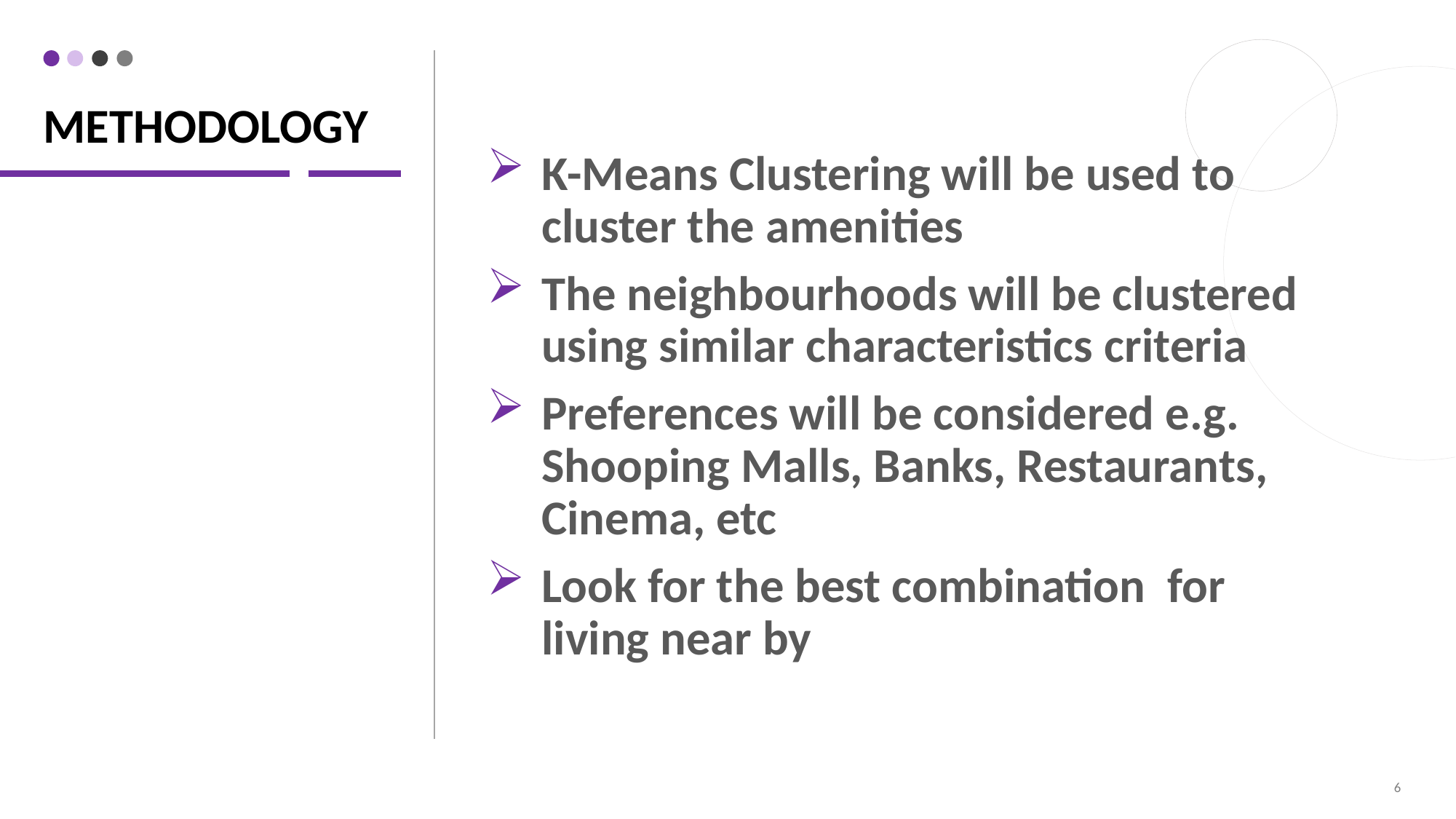

# MEthodology
K-Means Clustering will be used to cluster the amenities
The neighbourhoods will be clustered using similar characteristics criteria
Preferences will be considered e.g. Shooping Malls, Banks, Restaurants, Cinema, etc
Look for the best combination  for living near by

6